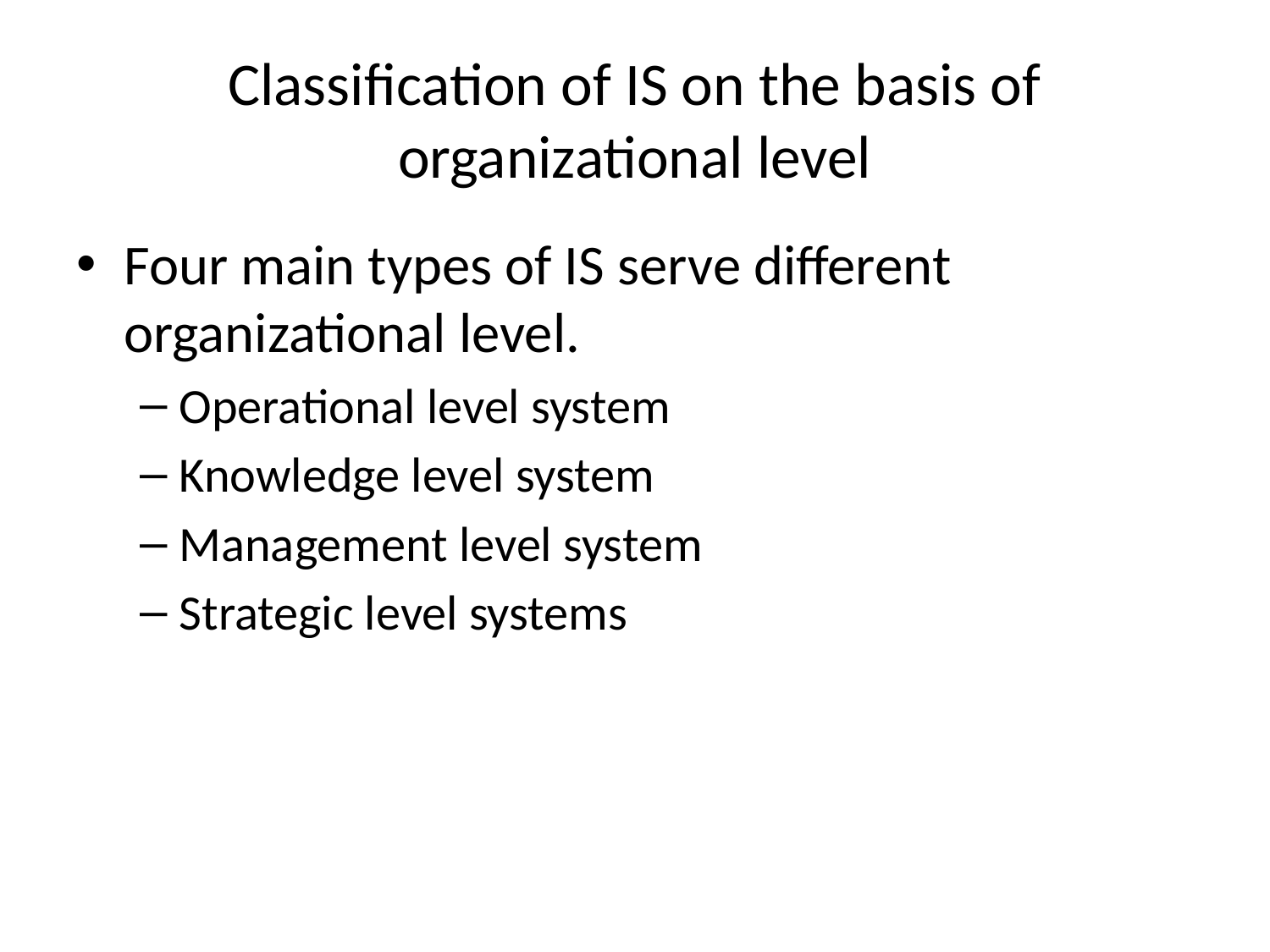

# Classification of IS on the basis of organizational level
Four main types of IS serve different organizational level.
Operational level system
Knowledge level system
Management level system
Strategic level systems